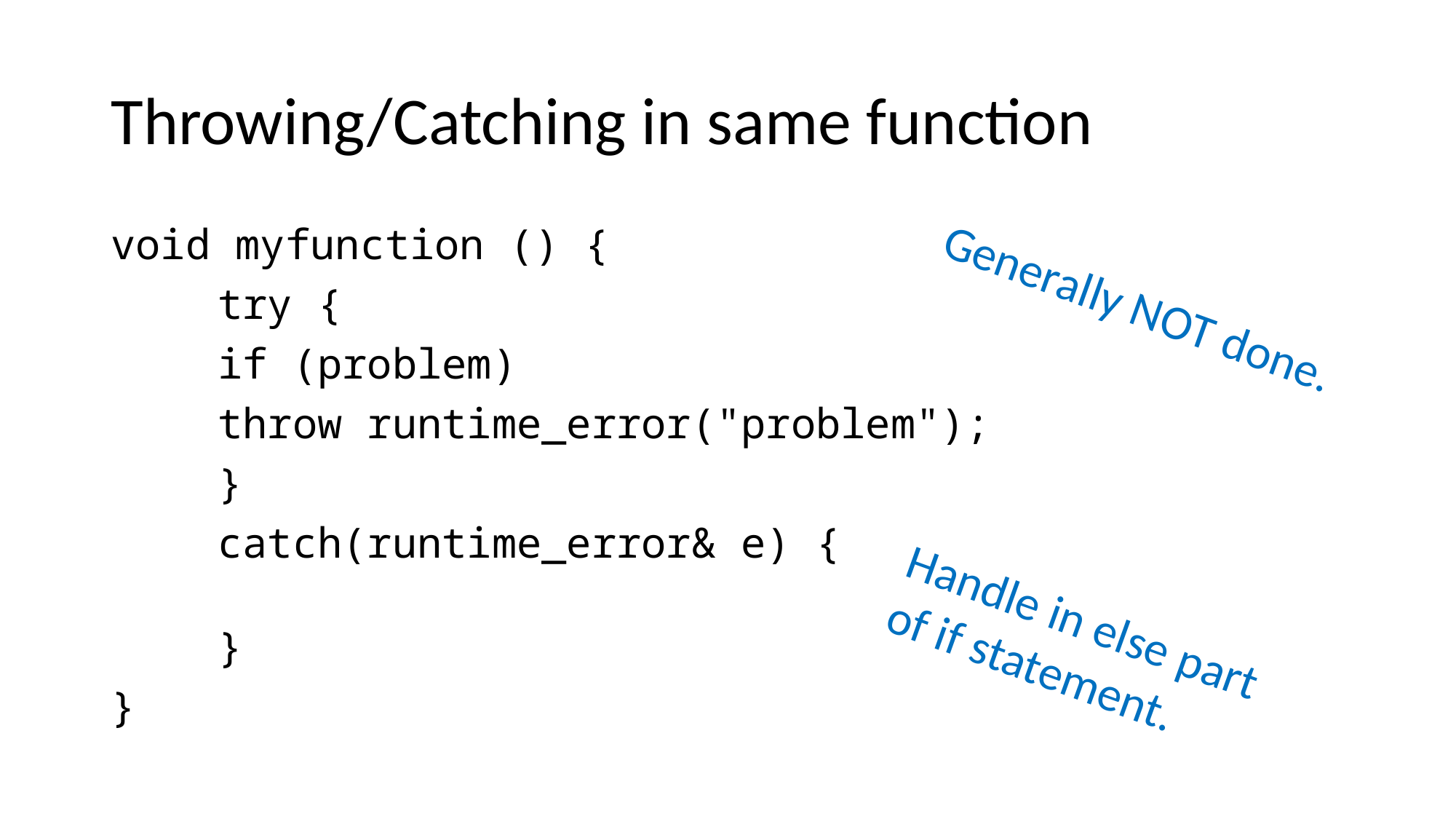

# Throwing/Catching in same function
void myfunction () {
	try {
		if (problem)
			throw runtime_error("problem");
	}
	catch(runtime_error& e) {
	}
}

Generally NOT done.
Handle in else part
of if statement.